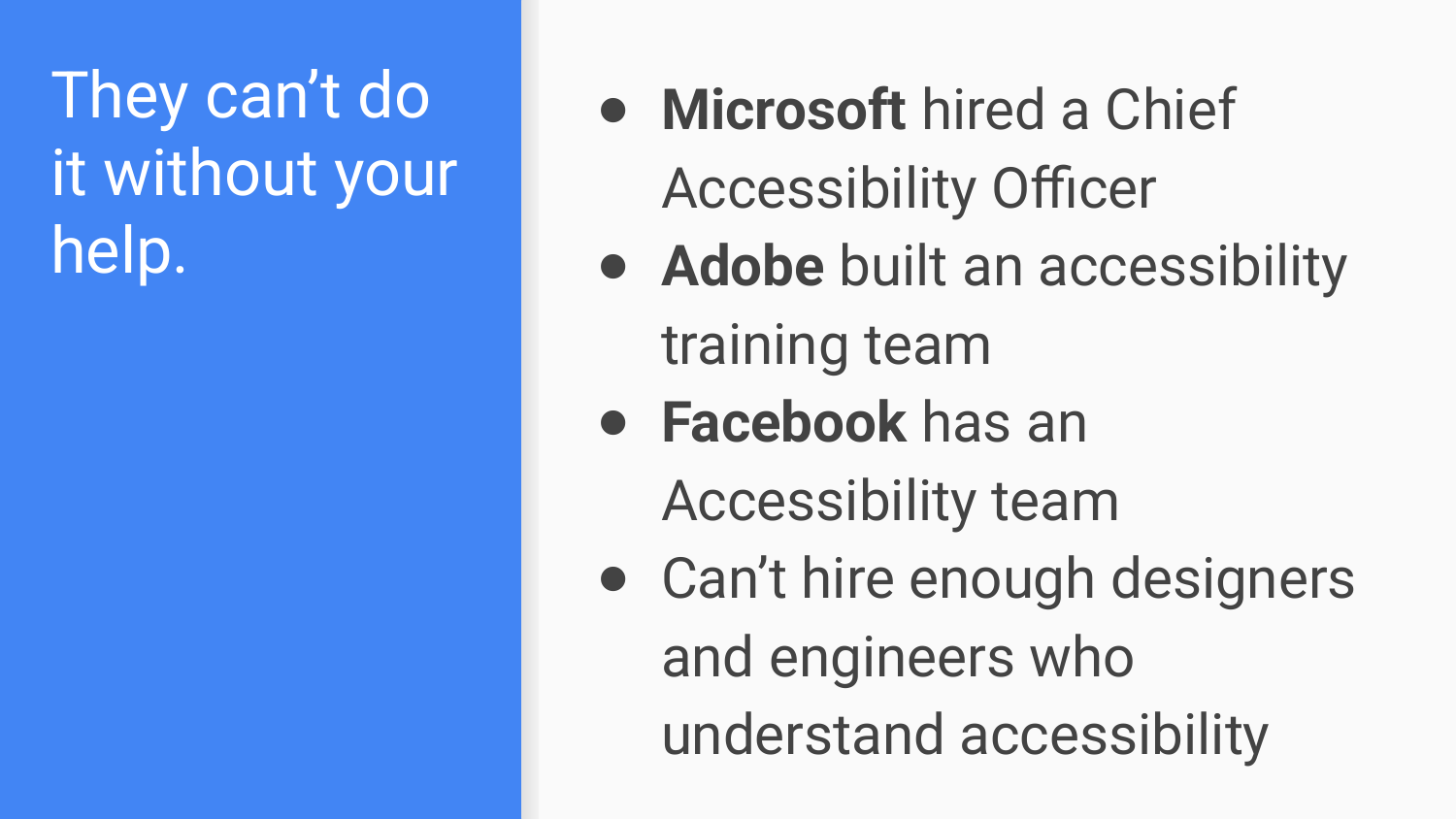

# They can’t do it without your help.
Microsoft hired a Chief Accessibility Officer
Adobe built an accessibility training team
Facebook has an Accessibility team
Can’t hire enough designers and engineers who understand accessibility